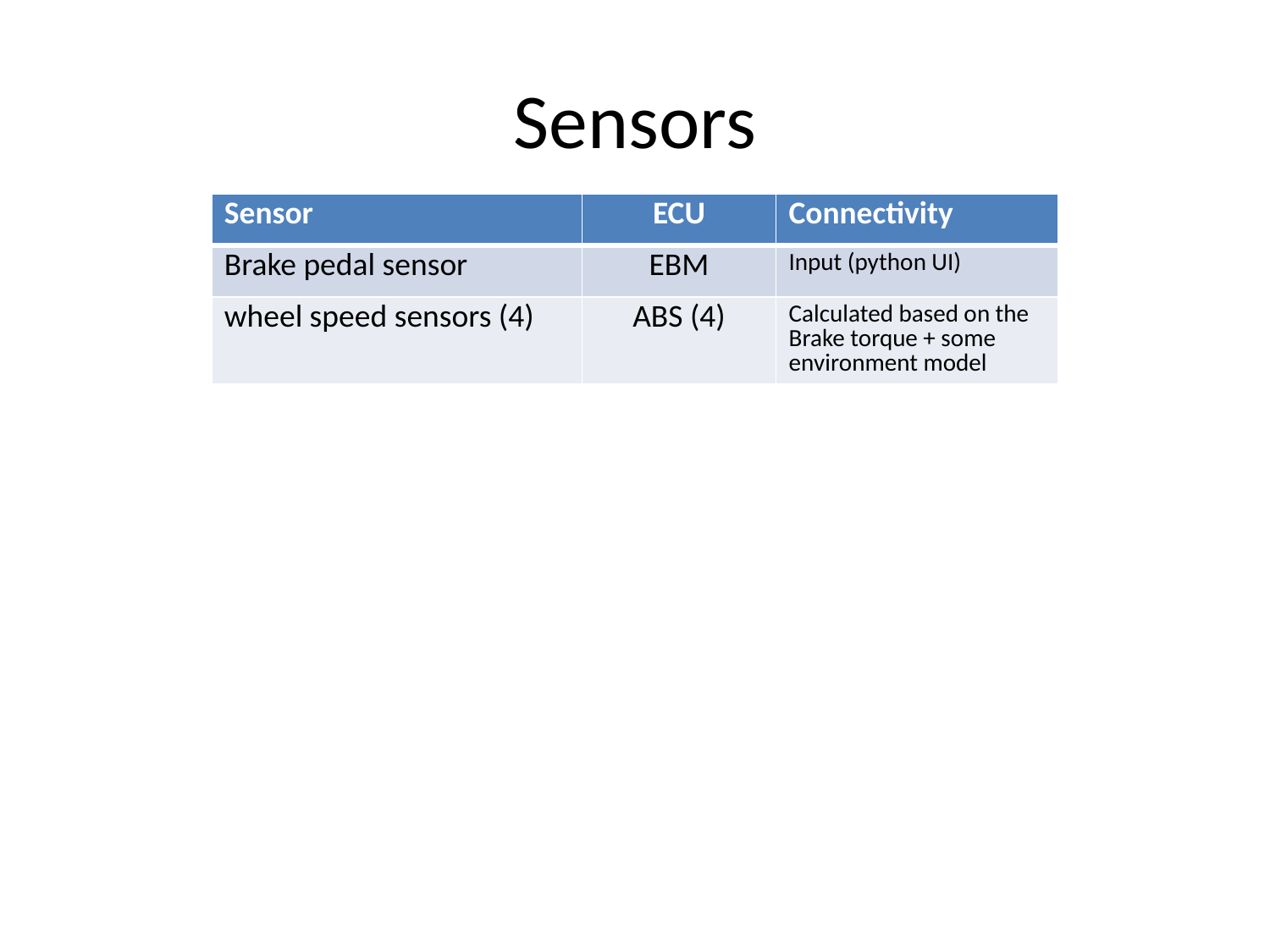

# Sensors
| Sensor | ECU | Connectivity |
| --- | --- | --- |
| Brake pedal sensor | EBM | Input (python UI) |
| wheel speed sensors (4) | ABS (4) | Calculated based on the Brake torque + some environment model |